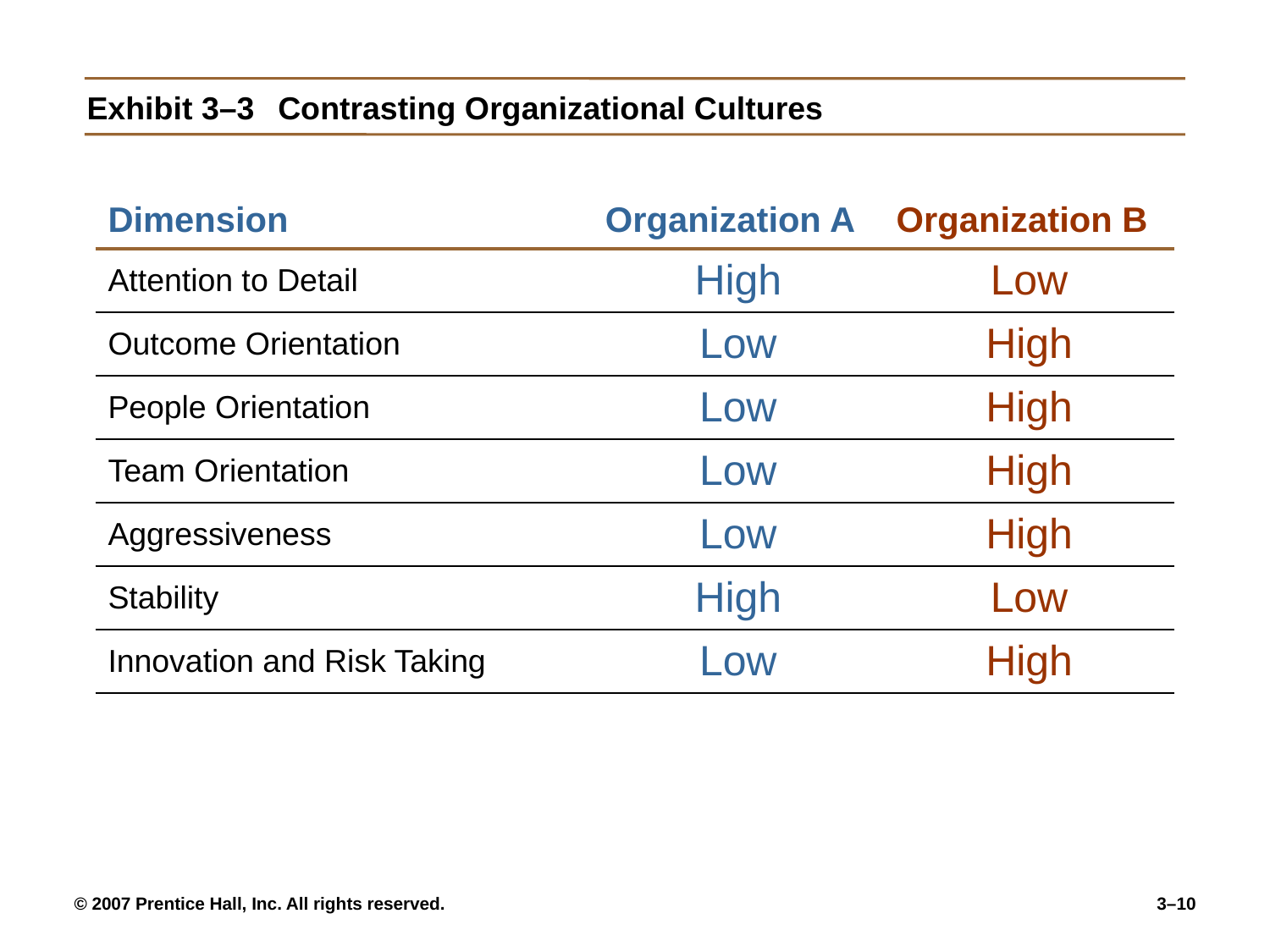

# Exhibit 3–3	Contrasting Organizational Cultures

| Dimension | Organization A | Organization B |
| --- | --- | --- |
| Attention to Detail | High | Low |
| Outcome Orientation | Low | High |
| People Orientation | Low | High |
| Team Orientation | Low | High |
| Aggressiveness | Low | High |
| Stability | High | Low |
| Innovation and Risk Taking | Low | High |
© 2007 Prentice Hall, Inc. All rights reserved.
3–10